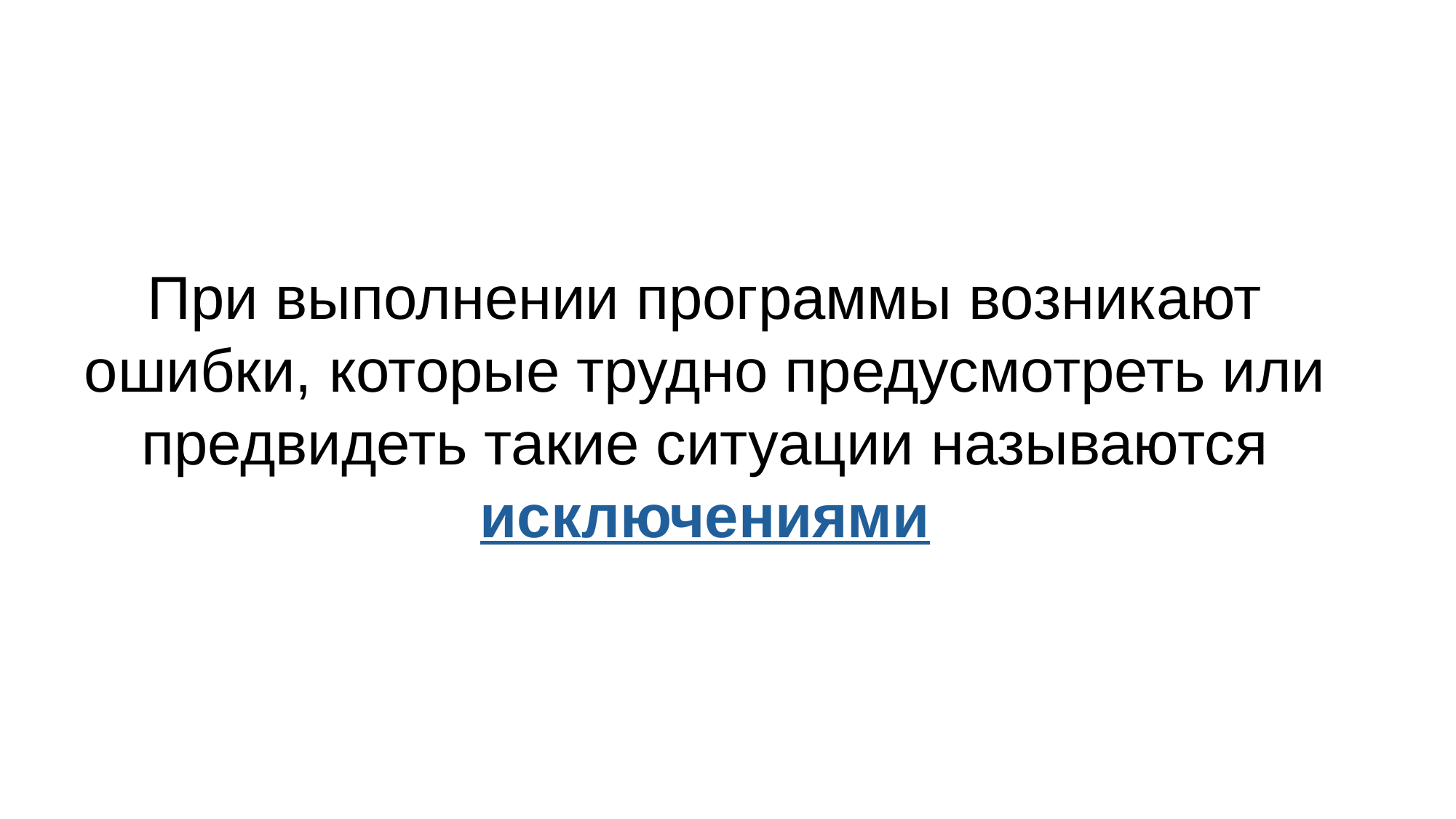

При выполнении программы возникают ошибки, которые трудно предусмотреть или предвидеть такие ситуации называются исключениями